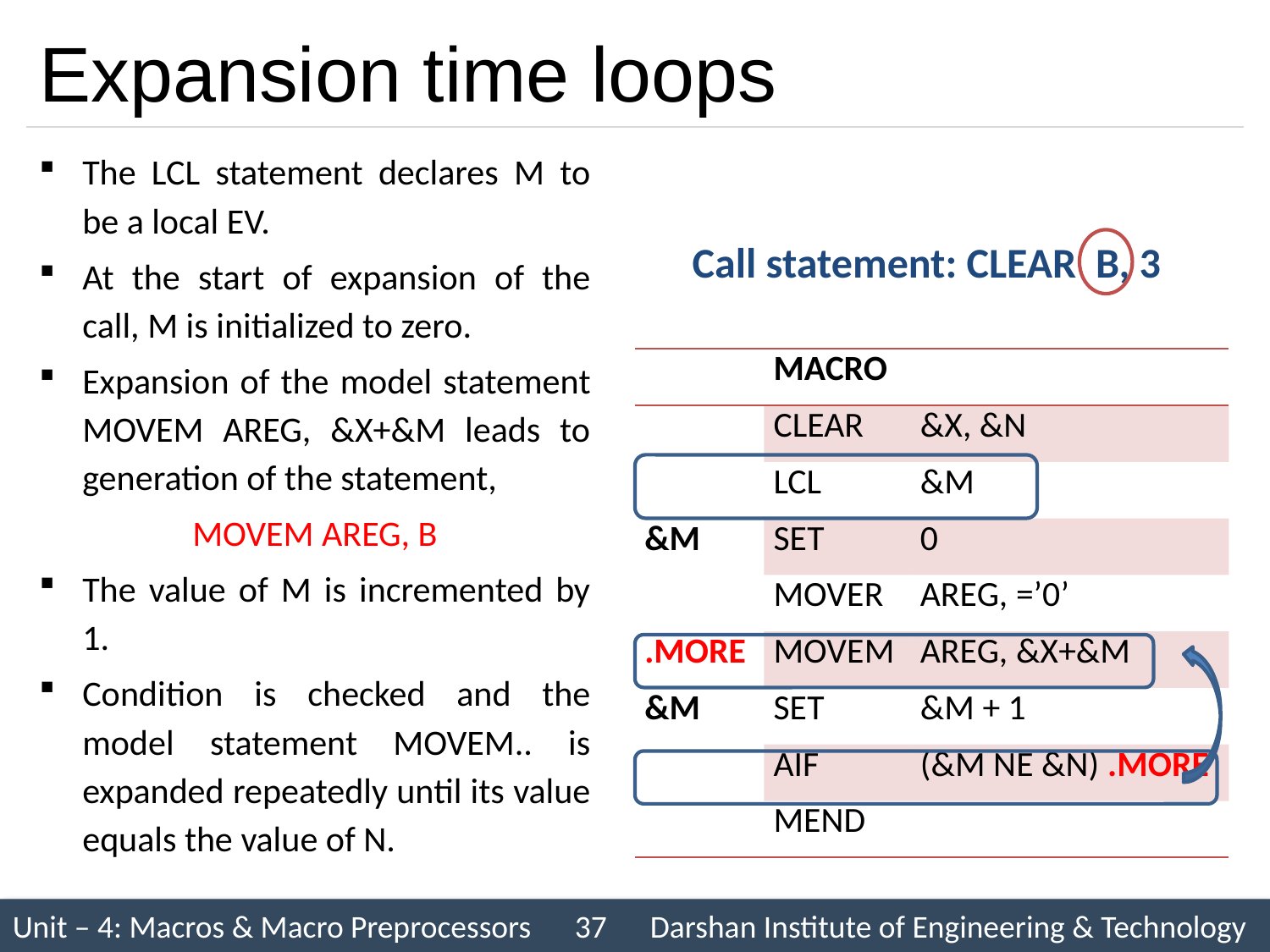

# Expansion time loops
The LCL statement declares M to be a local EV.
At the start of expansion of the call, M is initialized to zero.
Expansion of the model statement MOVEM AREG, &X+&M leads to generation of the statement,
MOVEM AREG, B
The value of M is incremented by 1.
Condition is checked and the model statement MOVEM.. is expanded repeatedly until its value equals the value of N.

Call statement: CLEAR  B, 3

|  | MACRO |  |
| --- | --- | --- |
|  | CLEAR | &X, &N |
|  | LCL | &M |
| &M | SET | 0 |
|  | MOVER | AREG, =’0’ |
| .MORE | MOVEM | AREG, &X+&M |
| &M | SET | &M + 1 |
|  | AIF | (&M NE &N) .MORE |
|  | MEND |  |